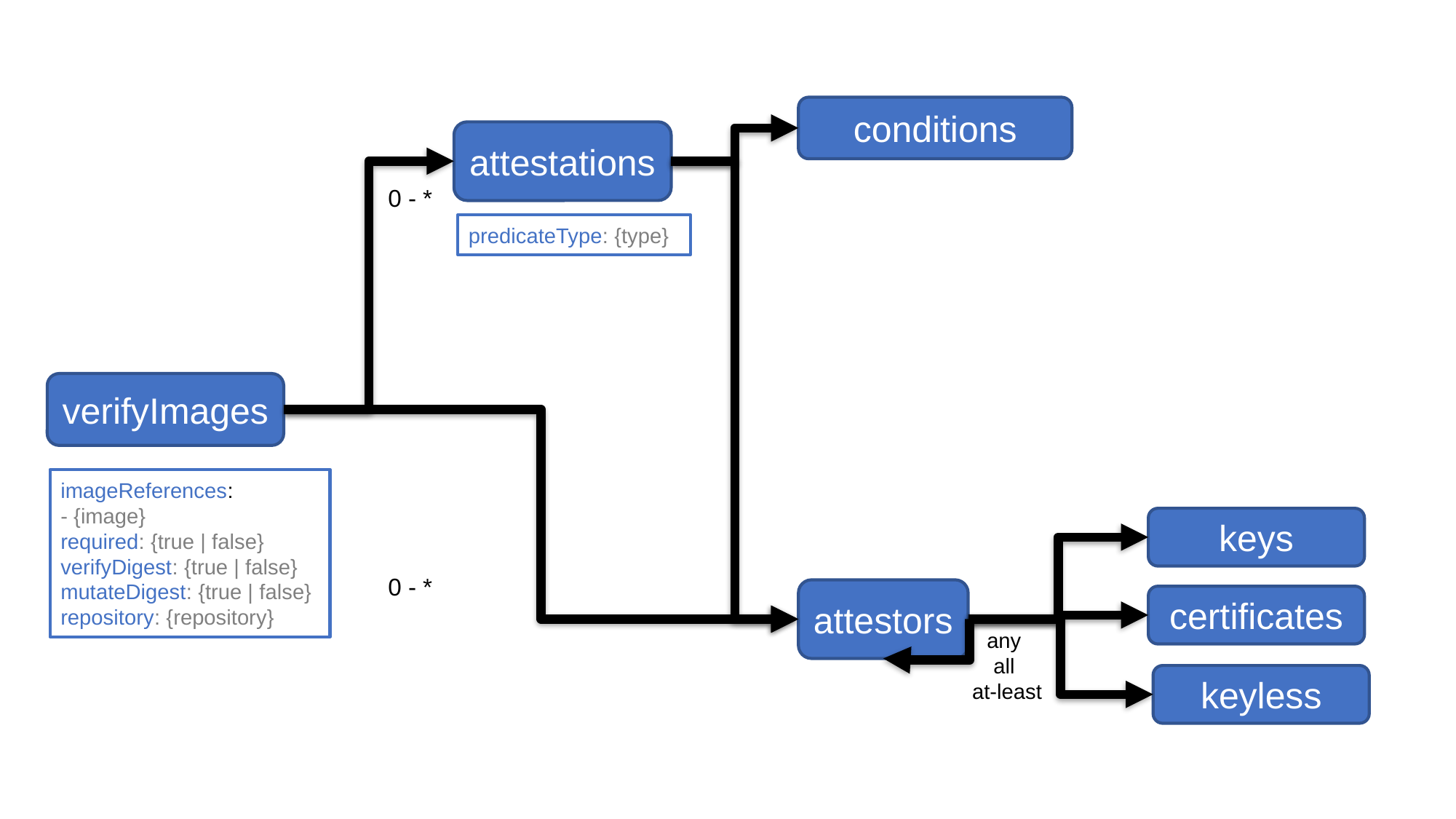

conditions
attestations
0 - *
predicateType: {type}
verifyImages
imageReferences:
- {image}
required: {true | false}
verifyDigest: {true | false}
mutateDigest: {true | false}
repository: {repository}
keys
0 - *
attestors
certificates
any
all
at-least
keyless